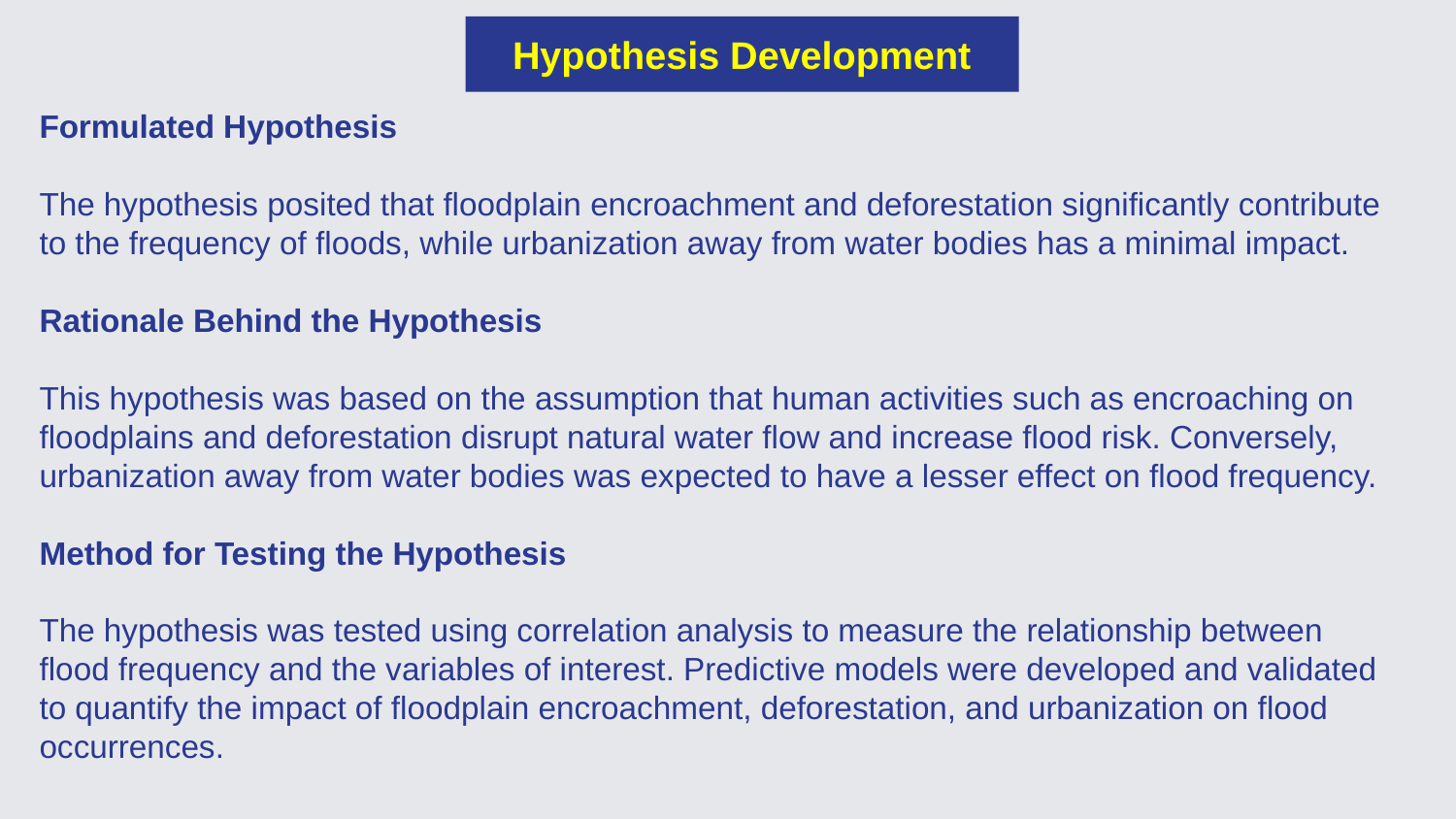

Hypothesis Development
Formulated Hypothesis

The hypothesis posited that floodplain encroachment and deforestation significantly contribute to the frequency of floods, while urbanization away from water bodies has a minimal impact.

Rationale Behind the Hypothesis

This hypothesis was based on the assumption that human activities such as encroaching on floodplains and deforestation disrupt natural water flow and increase flood risk. Conversely, urbanization away from water bodies was expected to have a lesser effect on flood frequency.

Method for Testing the Hypothesis

The hypothesis was tested using correlation analysis to measure the relationship between flood frequency and the variables of interest. Predictive models were developed and validated to quantify the impact of floodplain encroachment, deforestation, and urbanization on flood occurrences.